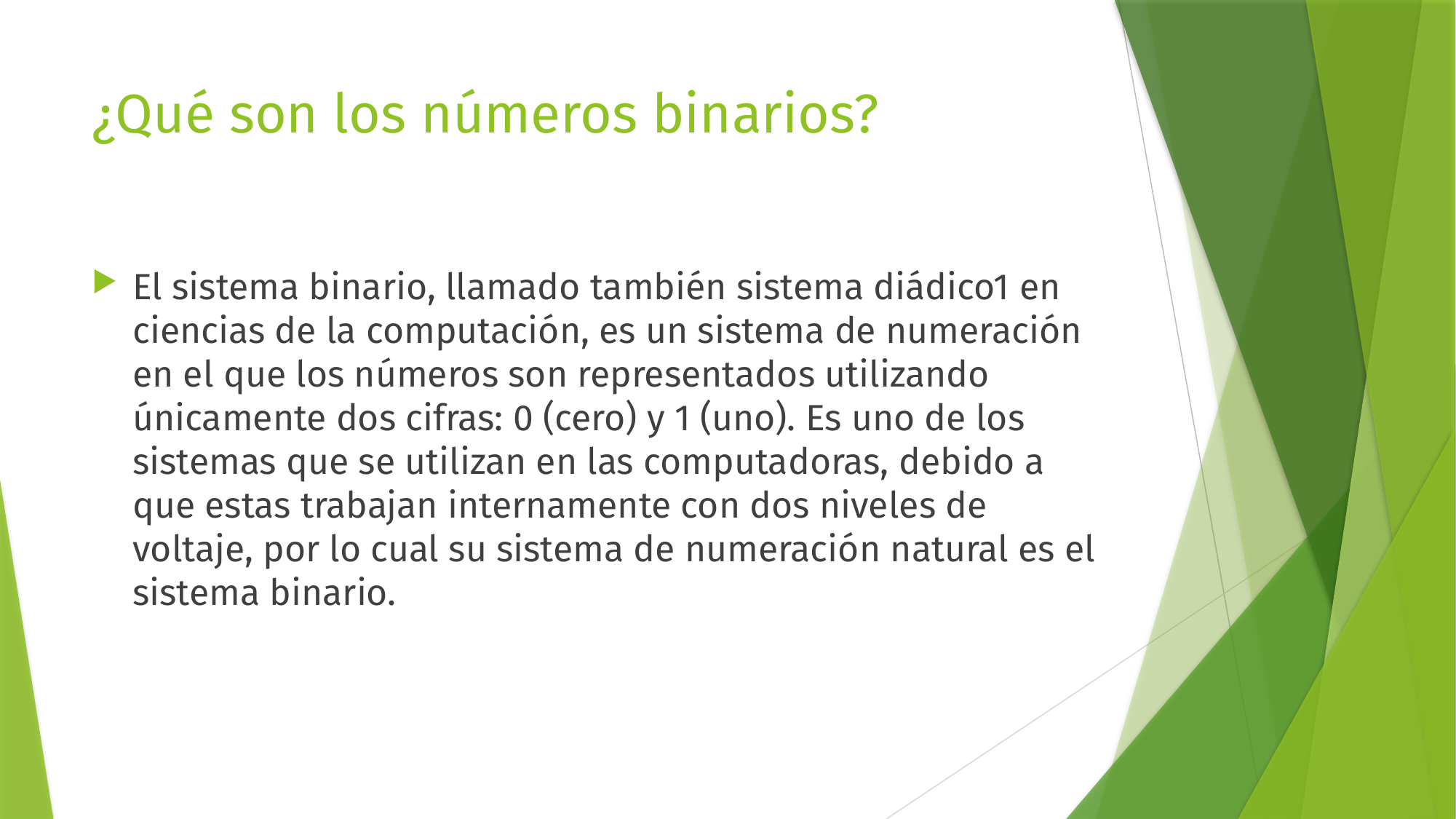

# ¿Qué son los números binarios?
El sistema binario, llamado también sistema diádico1​ en ciencias de la computación, es un sistema de numeración en el que los números son representados utilizando únicamente dos cifras: 0 (cero) y 1 (uno). Es uno de los sistemas que se utilizan en las computadoras, debido a que estas trabajan internamente con dos niveles de voltaje, por lo cual su sistema de numeración natural es el sistema binario.